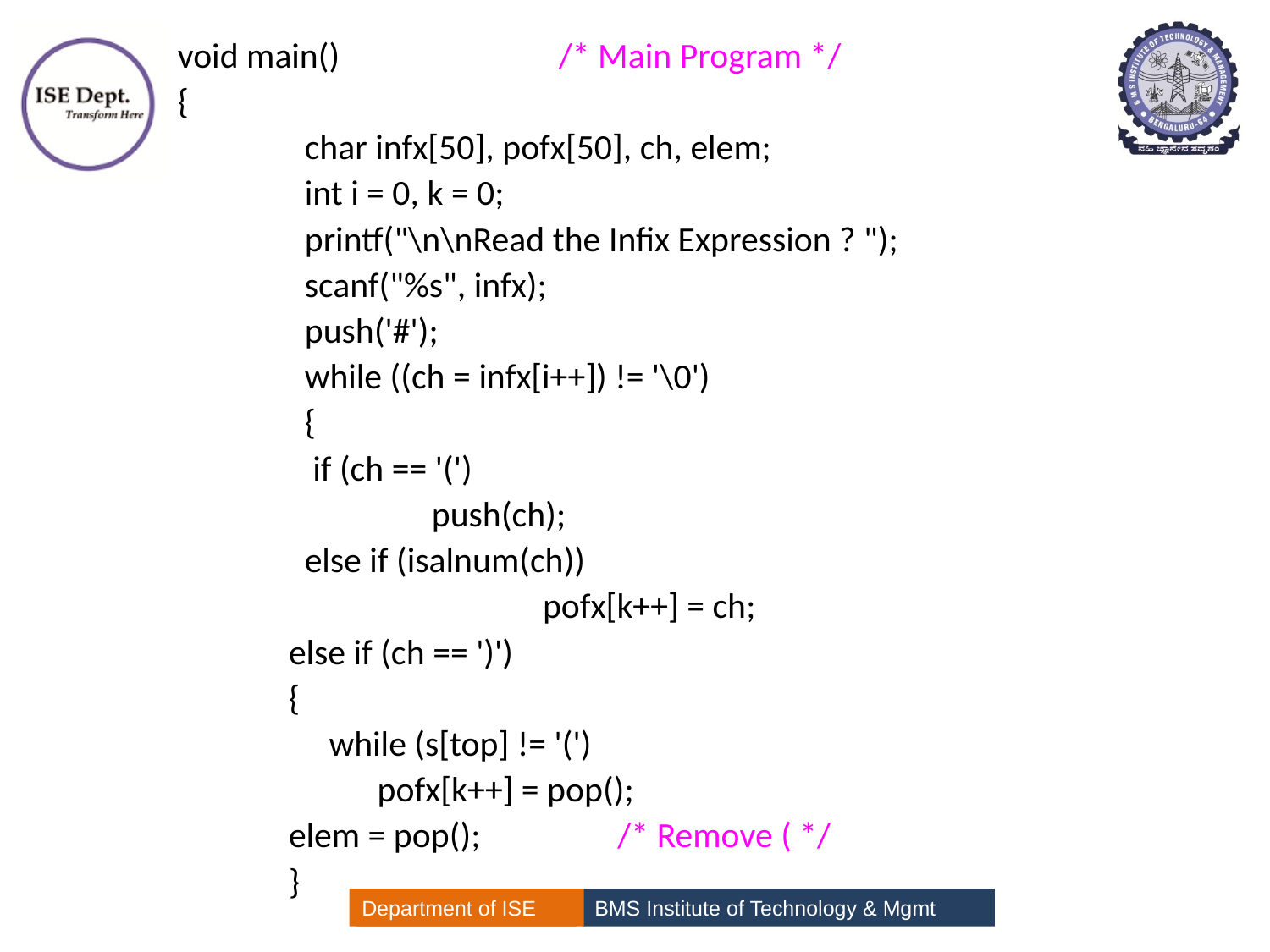

void main()  		/* Main Program */
{
	char infx[50], pofx[50], ch, elem;
	int i = 0, k = 0;
	printf("\n\nRead the Infix Expression ? ");
	scanf("%s", infx);
	push('#');
	while ((ch = infx[i++]) != '\0')
	{
	 if (ch == '(')
		push(ch);
	else if (isalnum(ch))
		pofx[k++] = ch;
else if (ch == ')')
{
     while (s[top] != '(')
           pofx[k++] = pop();
elem = pop();                 /* Remove ( */
}